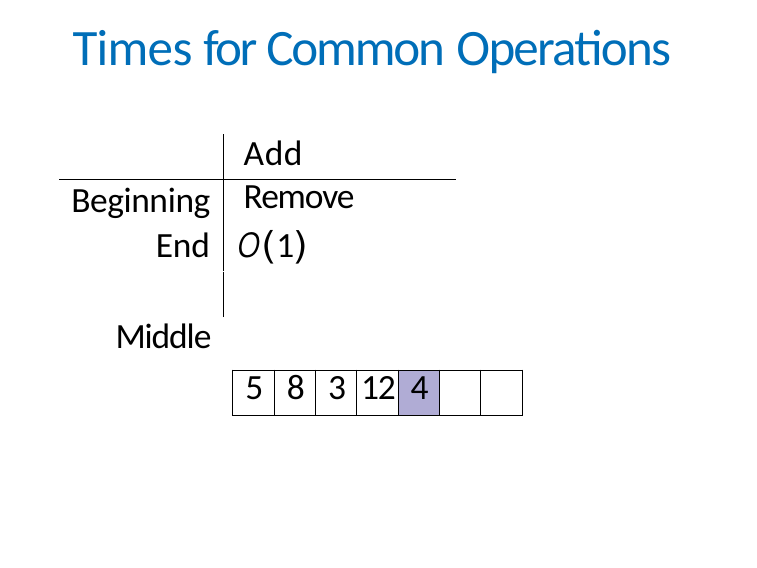

# Times for Common Operations
Add	Remove

Beginning
End  Middle

O(1)

| 5 | 8 | 3 | 12 | 4 |  |  |
| --- | --- | --- | --- | --- | --- | --- |